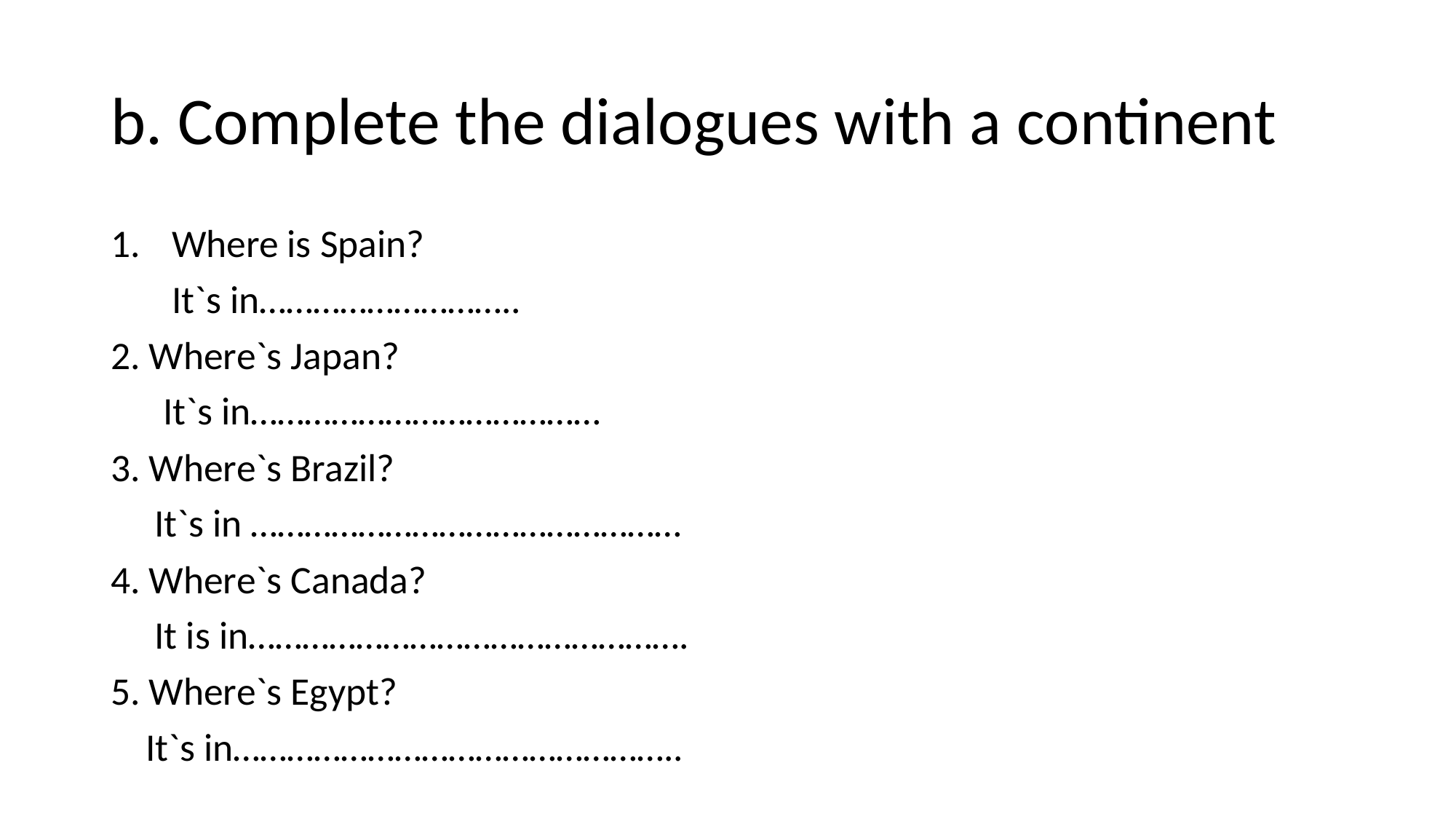

# b. Complete the dialogues with a continent
Where is Spain?
       It`s in………………………..
2. Where`s Japan?
      It`s in…………………………………
3. Where`s Brazil?
     It`s in …………………………………………
4. Where`s Canada?
     It is in………………………………………….
5. Where`s Egypt?
    It`s in…………………………………………..